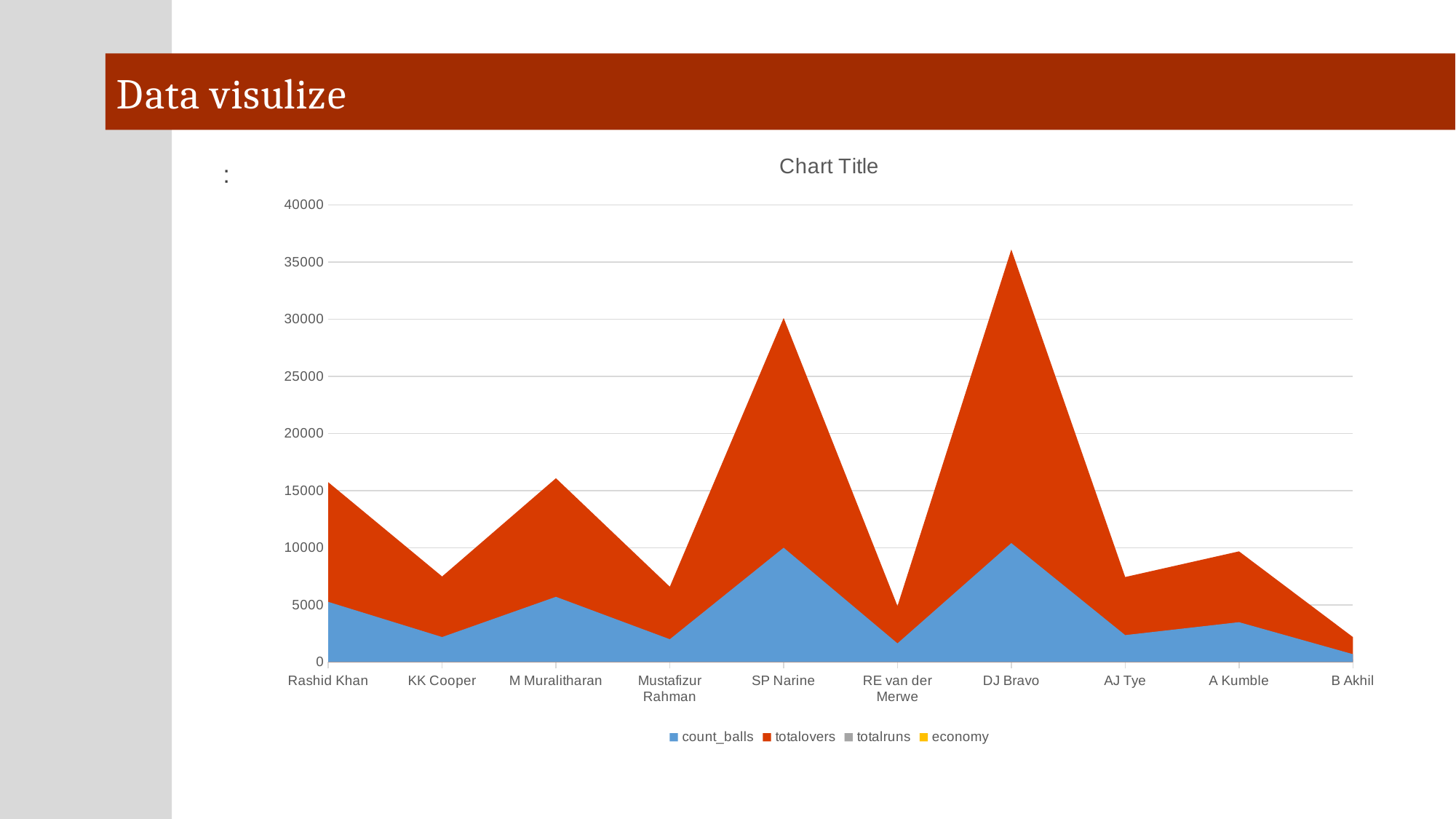

Data visulize

### Chart:

| Category | count_balls | totalovers | totalruns | economy |
|---|---|---|---|---|
| Rashid Khan | 5265.0 | 15735.0 | 1573.0 | 9.0 |
| KK Cooper | 2189.0 | 7491.0 | 789.0 | 10.0 |
| M Muralitharan | 5710.0 | 16088.0 | 1755.0 | 10.0 |
| Mustafizur Rahman | 1996.0 | 6594.0 | 693.0 | 10.0 |
| SP Narine | 10008.0 | 30116.0 | 3208.0 | 10.0 |
| RE van der Merwe | 1635.0 | 4899.0 | 515.0 | 10.0 |
| DJ Bravo | 10412.0 | 36112.0 | 3869.0 | 10.0 |
| AJ Tye | 2358.0 | 7439.0 | 892.0 | 11.0 |
| A Kumble | 3488.0 | 9686.0 | 1089.0 | 11.0 |
| B Akhil | 689.0 | 2189.0 | 246.0 | 11.0 |
: